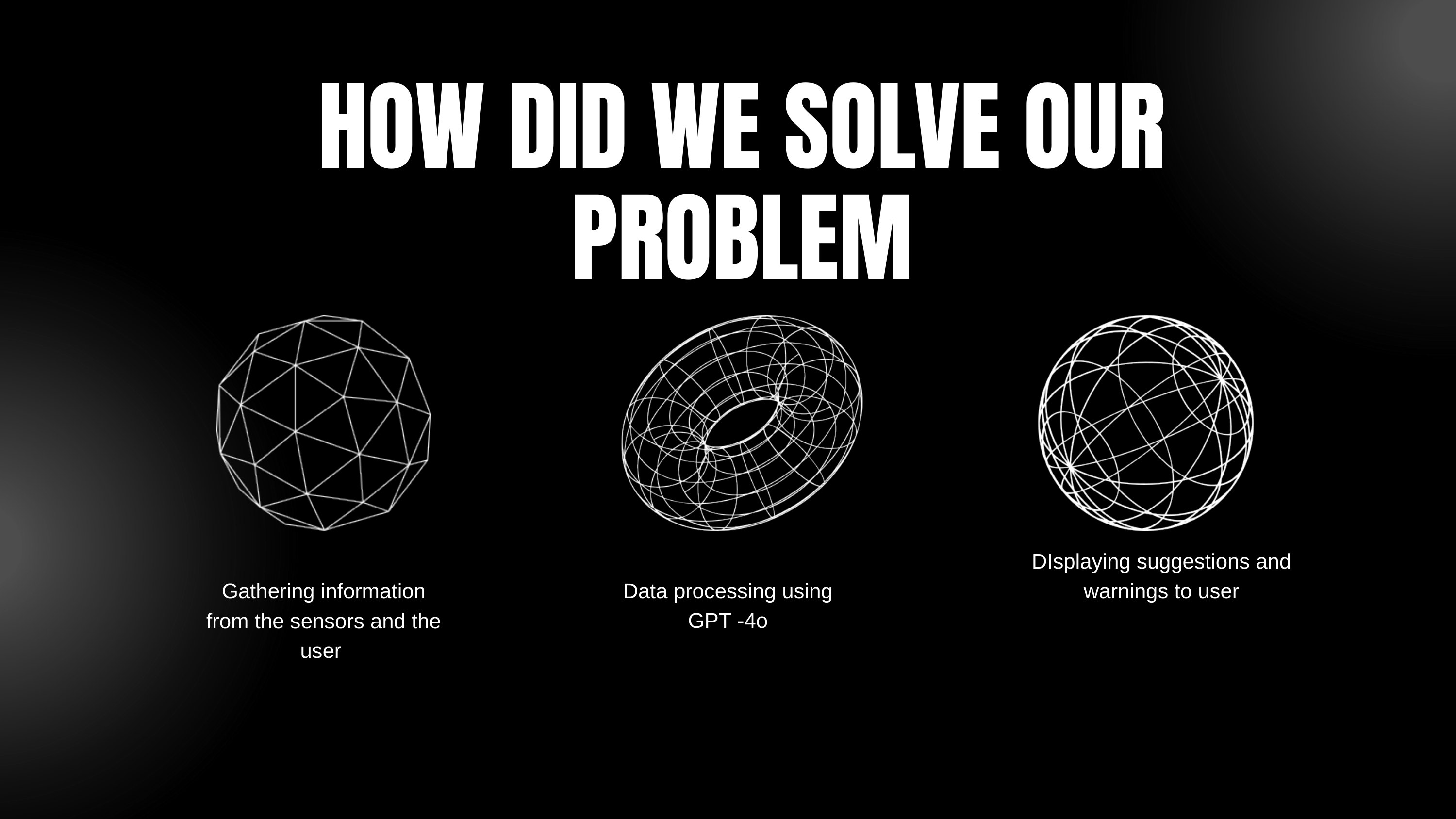

HOW DID WE SOLVE OUR PROBLEM

DIsplaying suggestions and warnings to user
Gathering information from the sensors and the user
Data processing using GPT -4o